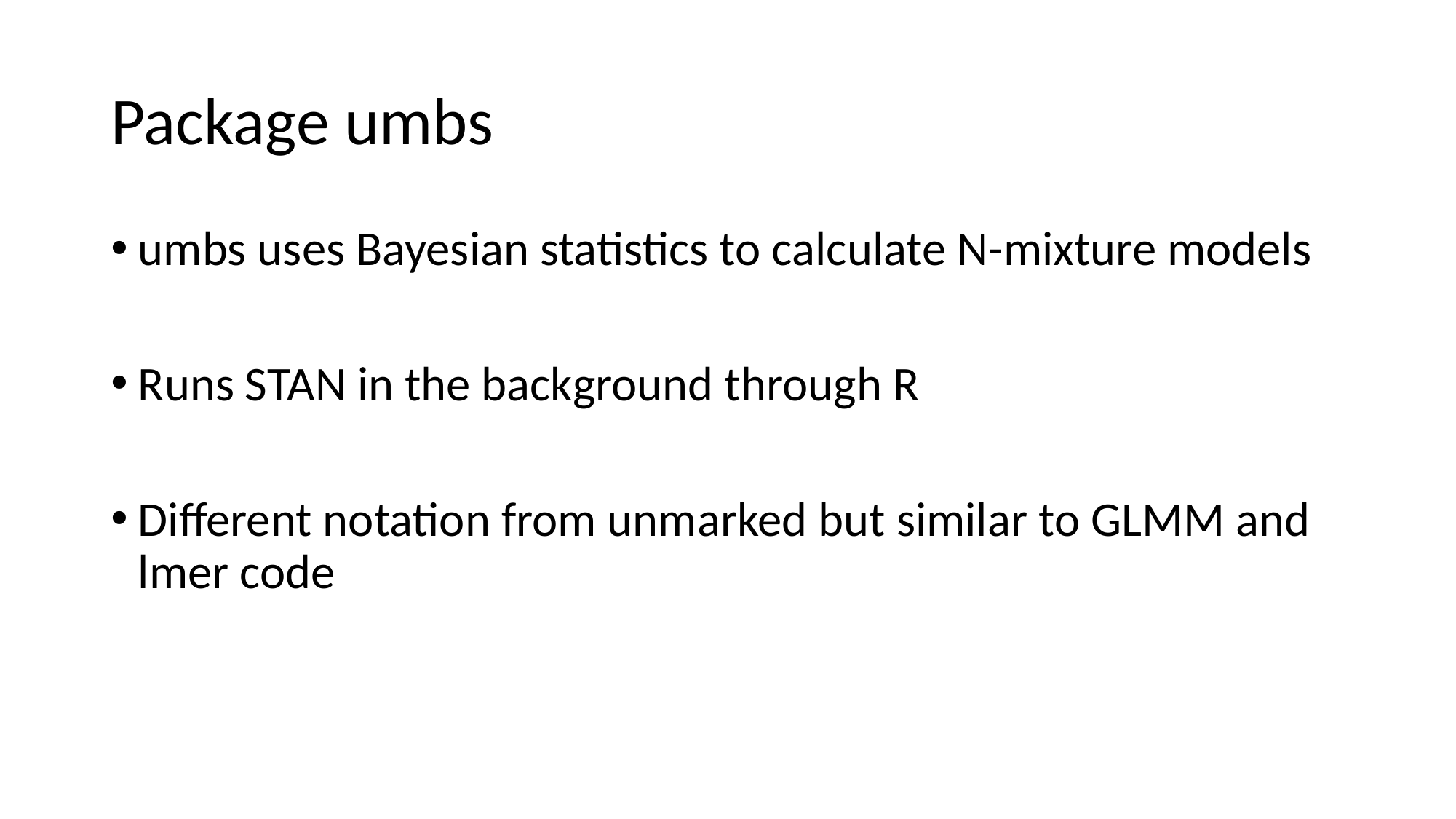

# Package umbs
umbs uses Bayesian statistics to calculate N-mixture models

Runs STAN in the background through R

Different notation from unmarked but similar to GLMM and lmer code